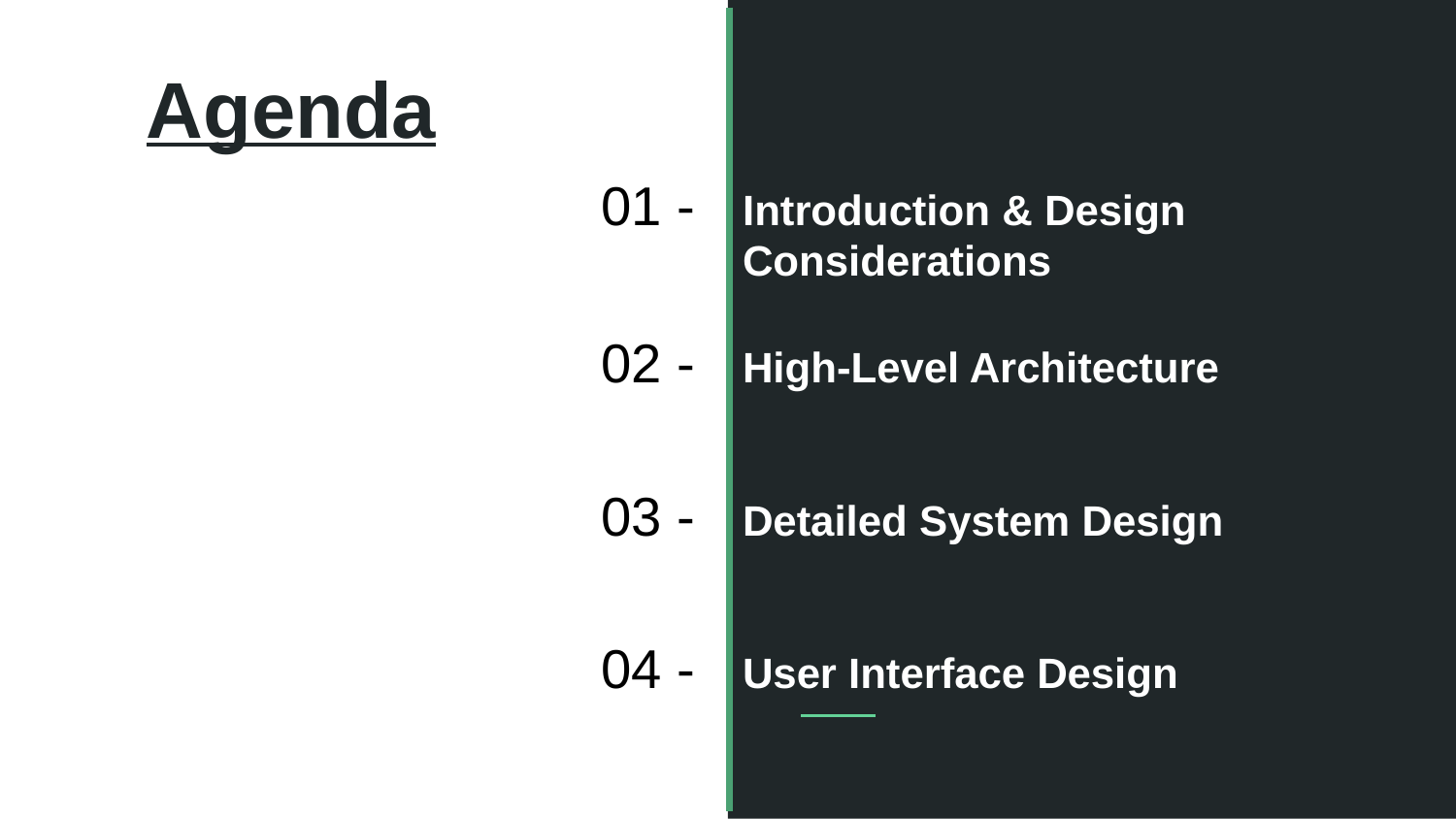

# Agenda
01 -

02 -

03 -

04 -

Introduction & Design Considerations

High-Level Architecture

Detailed System Design

User Interface Design